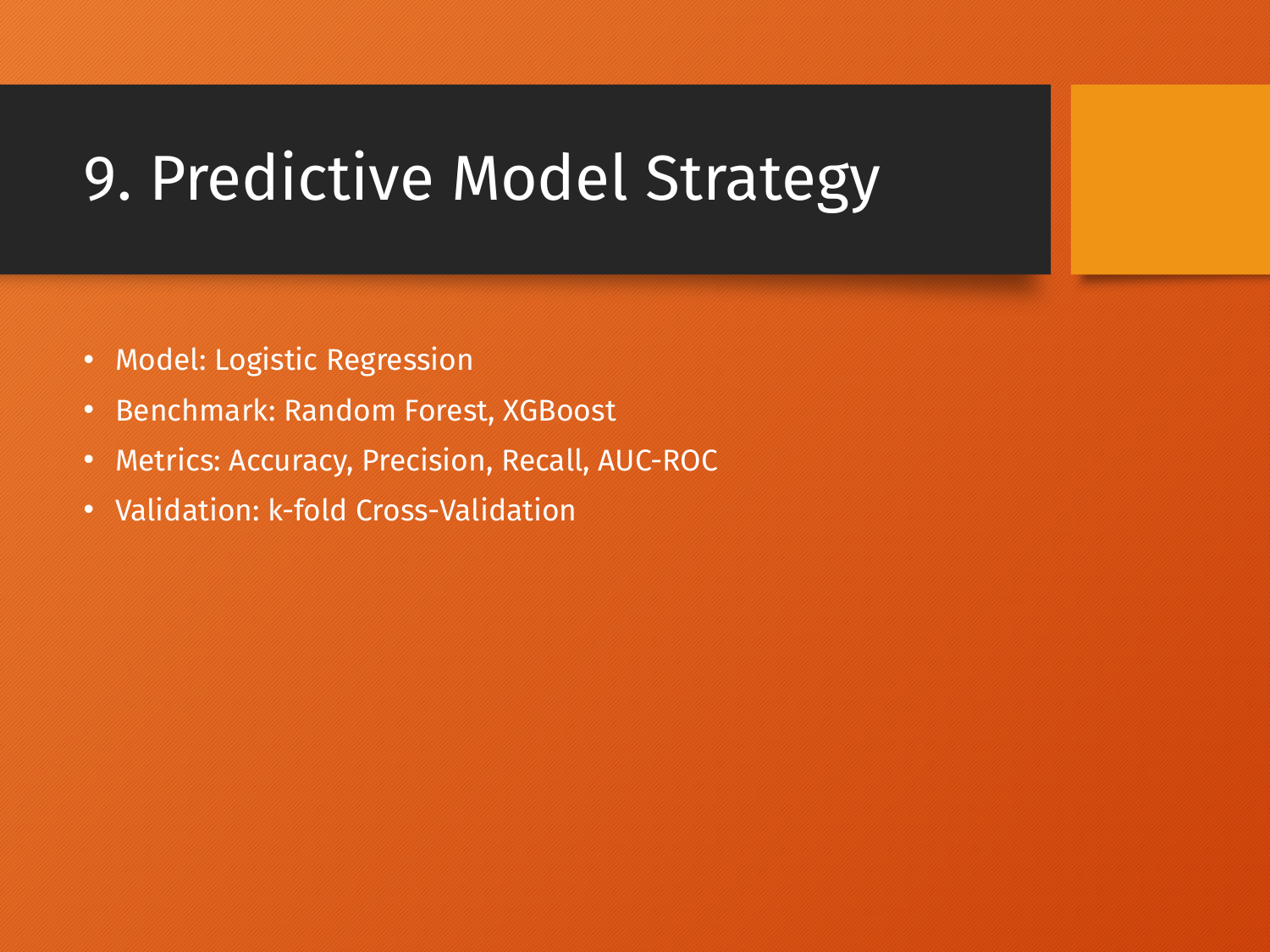

# 9. Predictive Model Strategy
Model: Logistic Regression
Benchmark: Random Forest, XGBoost
Metrics: Accuracy, Precision, Recall, AUC-ROC
Validation: k-fold Cross-Validation